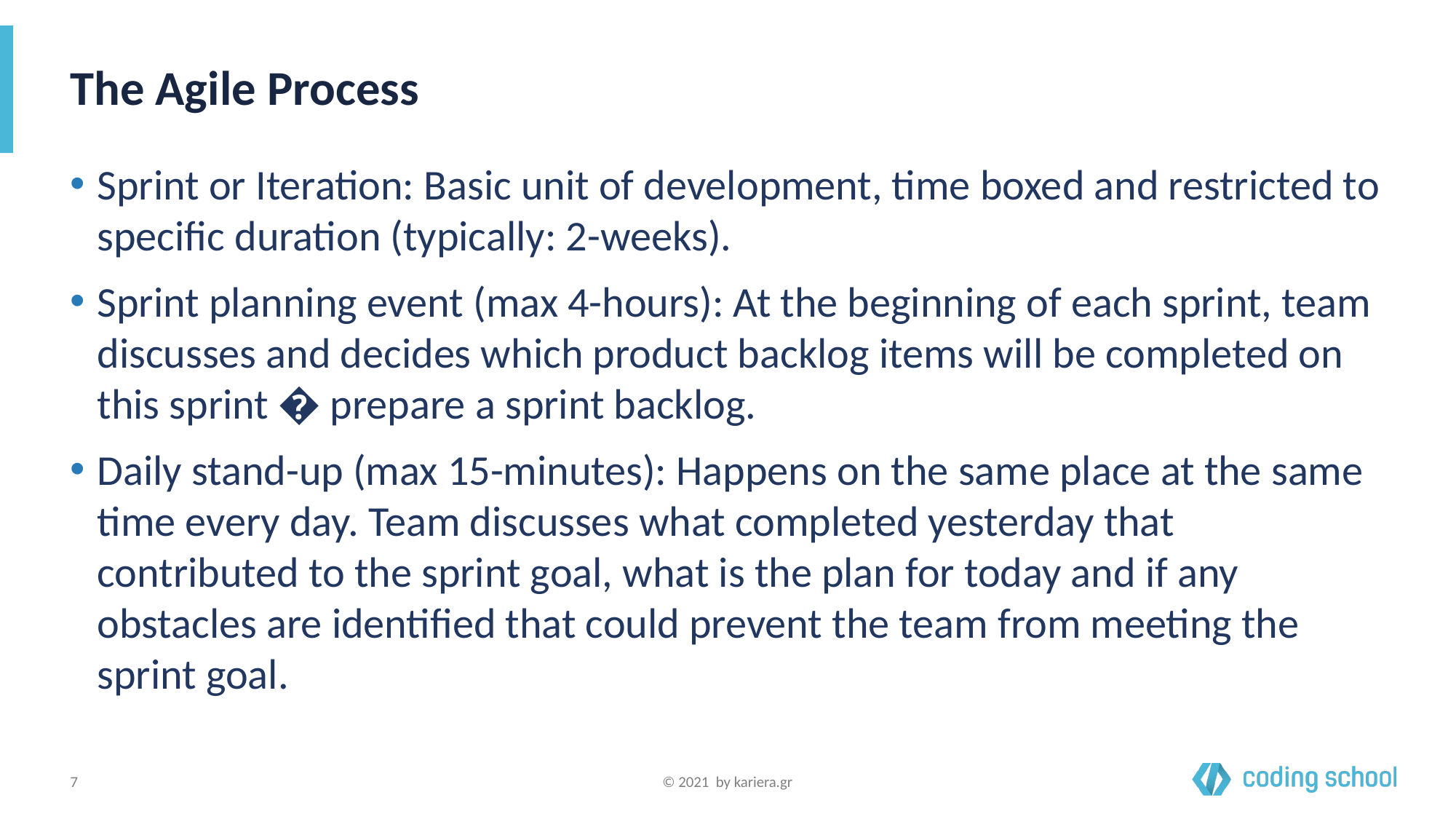

# The Agile Process
Sprint or Iteration: Basic unit of development, time boxed and restricted to specific duration (typically: 2-weeks).
Sprint planning event (max 4-hours): At the beginning of each sprint, team discusses and decides which product backlog items will be completed on this sprint � prepare a sprint backlog.
Daily stand-up (max 15-minutes): Happens on the same place at the same time every day. Team discusses what completed yesterday that contributed to the sprint goal, what is the plan for today and if any obstacles are identified that could prevent the team from meeting the sprint goal.
7
© 2021  by kariera.gr